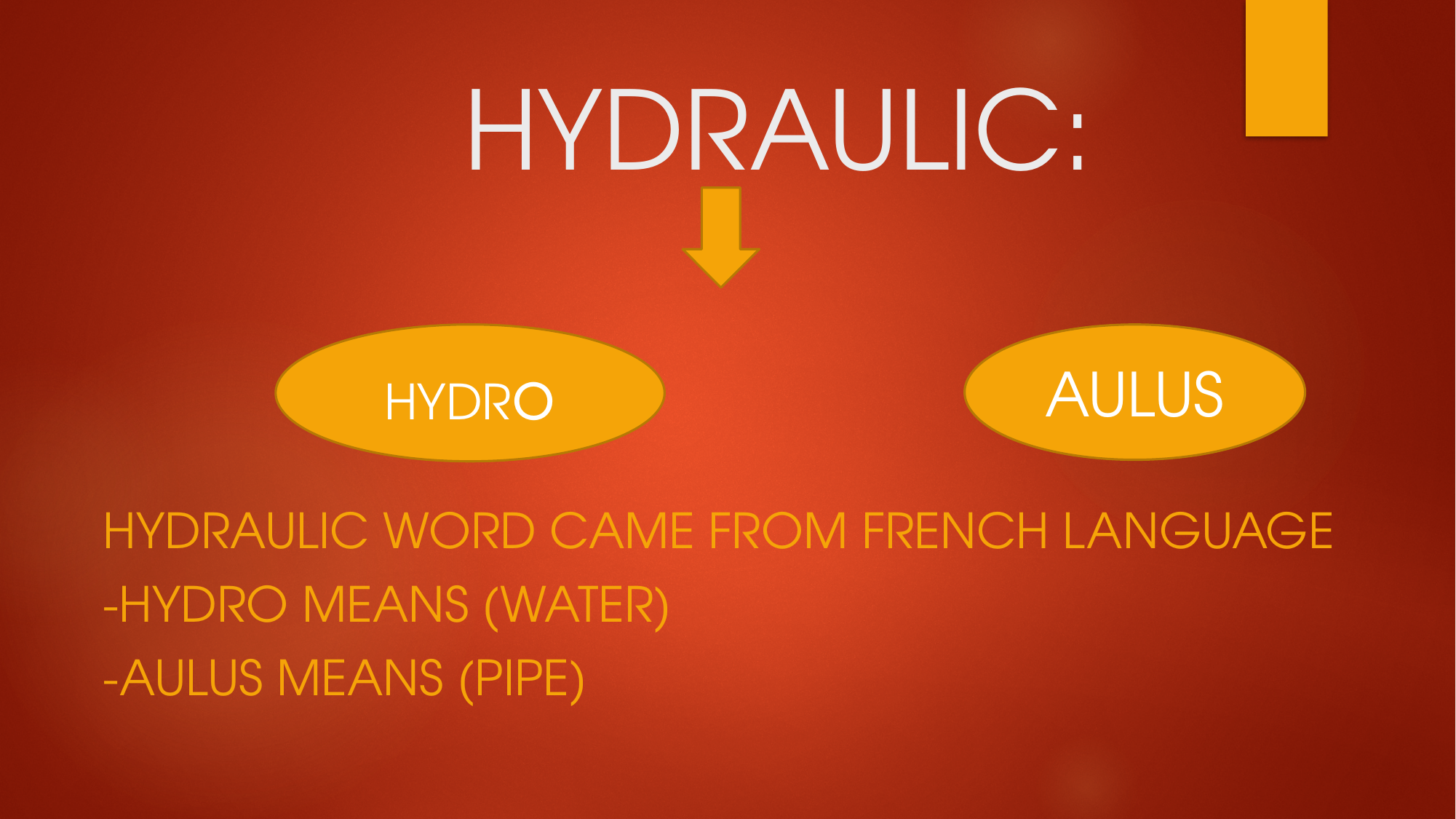

# HYDRAULIC:

HYDRo
AULUS
Hydraulic word came from FRENCH LANGUAGE
-HYDRO MEANS (WATER)
-AULUS MEANS (PIPE)